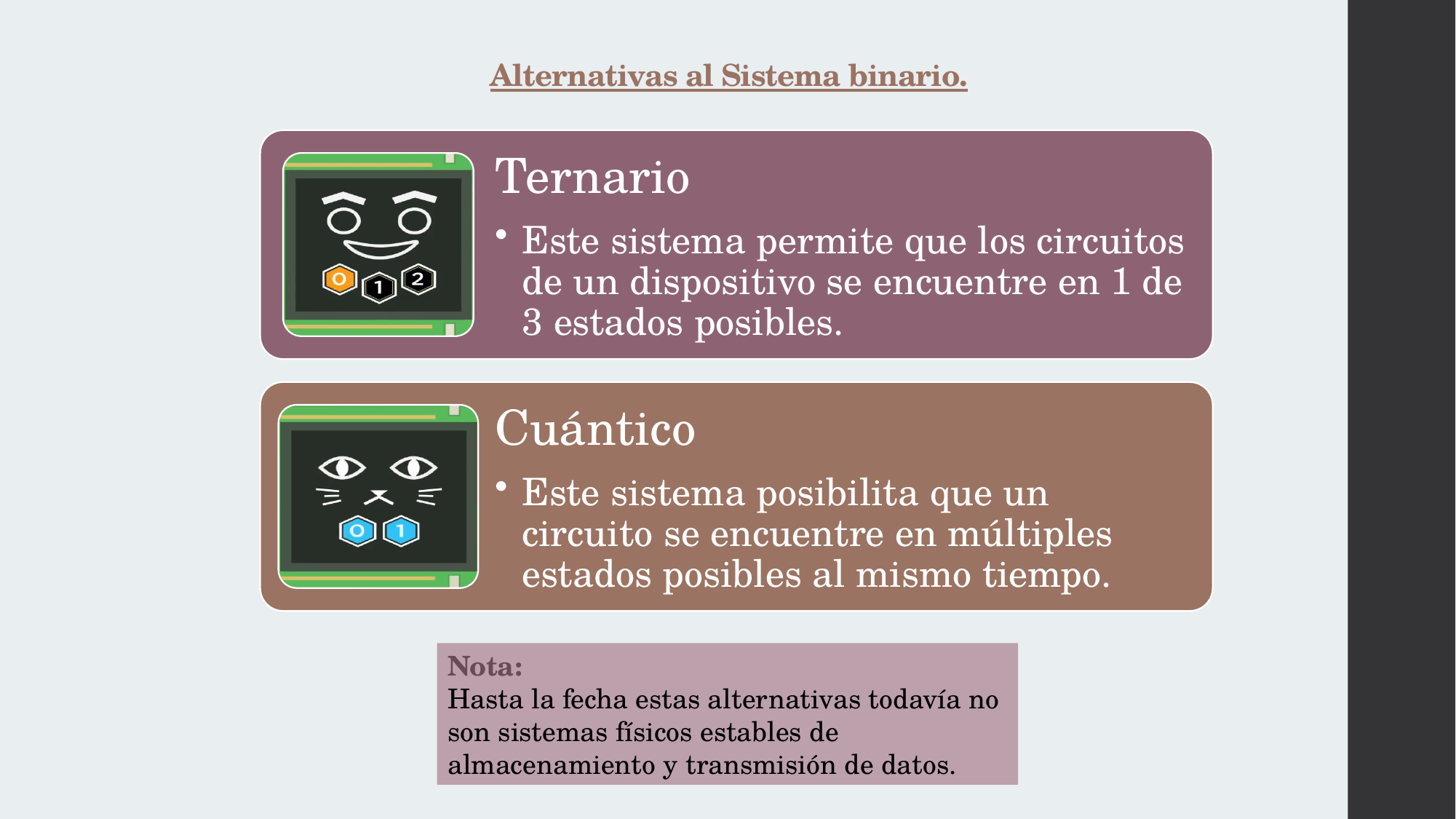

# Alternativas al Sistema binario.
Ternario
Este sistema permite que los circuitos de un dispositivo se encuentre en 1 de 3 estados posibles.
Cuántico
Este sistema posibilita que un circuito se encuentre en múltiples estados posibles al mismo tiempo.
Nota:
Hasta la fecha estas alternativas todavía no son sistemas físicos estables de almacenamiento y transmisión de datos.